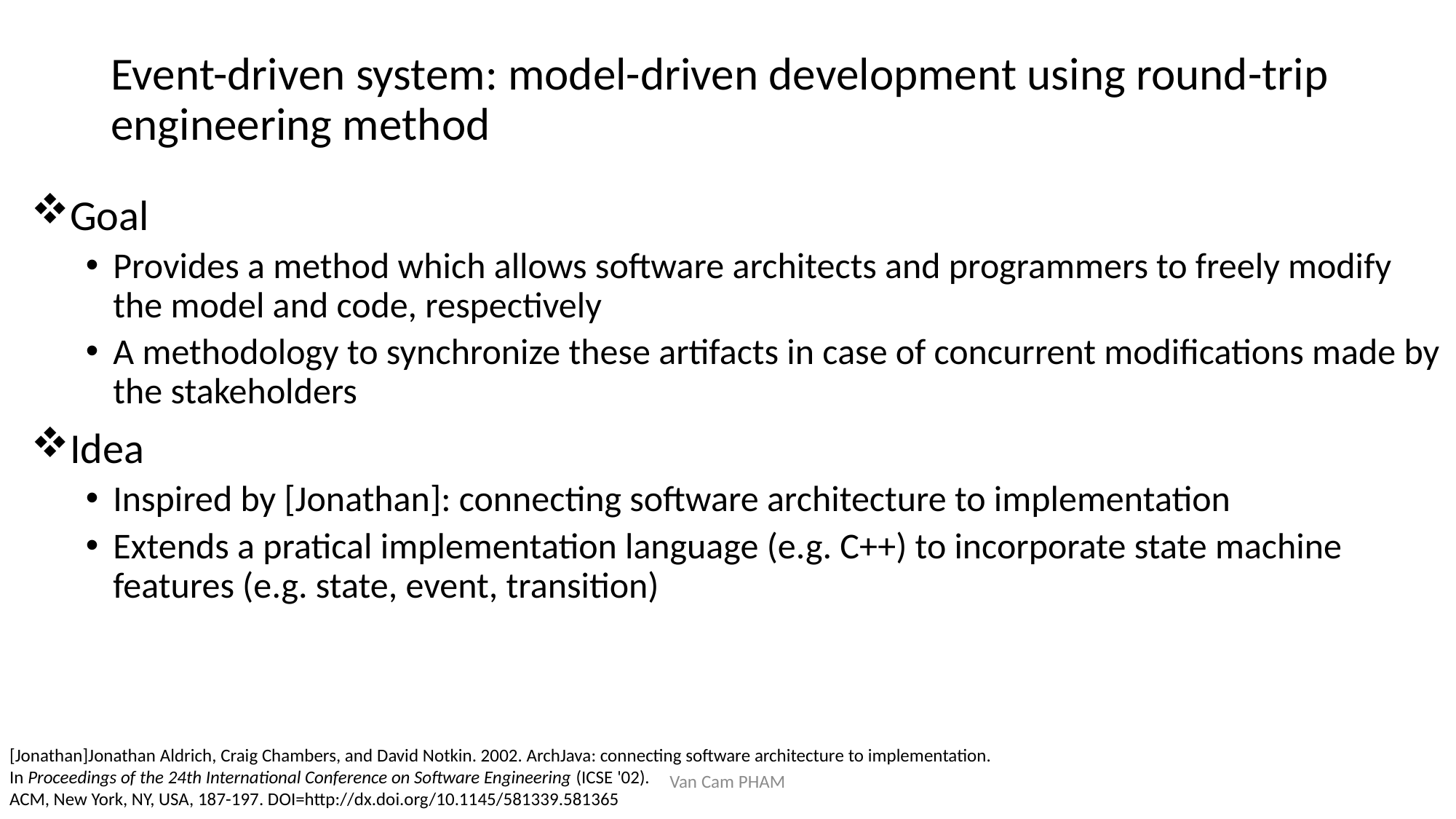

# Event-driven system: model-driven development using round-trip engineering method
Goal
Provides a method which allows software architects and programmers to freely modify the model and code, respectively
A methodology to synchronize these artifacts in case of concurrent modifications made by the stakeholders
Idea
Inspired by [Jonathan]: connecting software architecture to implementation
Extends a pratical implementation language (e.g. C++) to incorporate state machine features (e.g. state, event, transition)
[Jonathan]Jonathan Aldrich, Craig Chambers, and David Notkin. 2002. ArchJava: connecting software architecture to implementation.
In Proceedings of the 24th International Conference on Software Engineering (ICSE '02).
ACM, New York, NY, USA, 187-197. DOI=http://dx.doi.org/10.1145/581339.581365
Van Cam PHAM